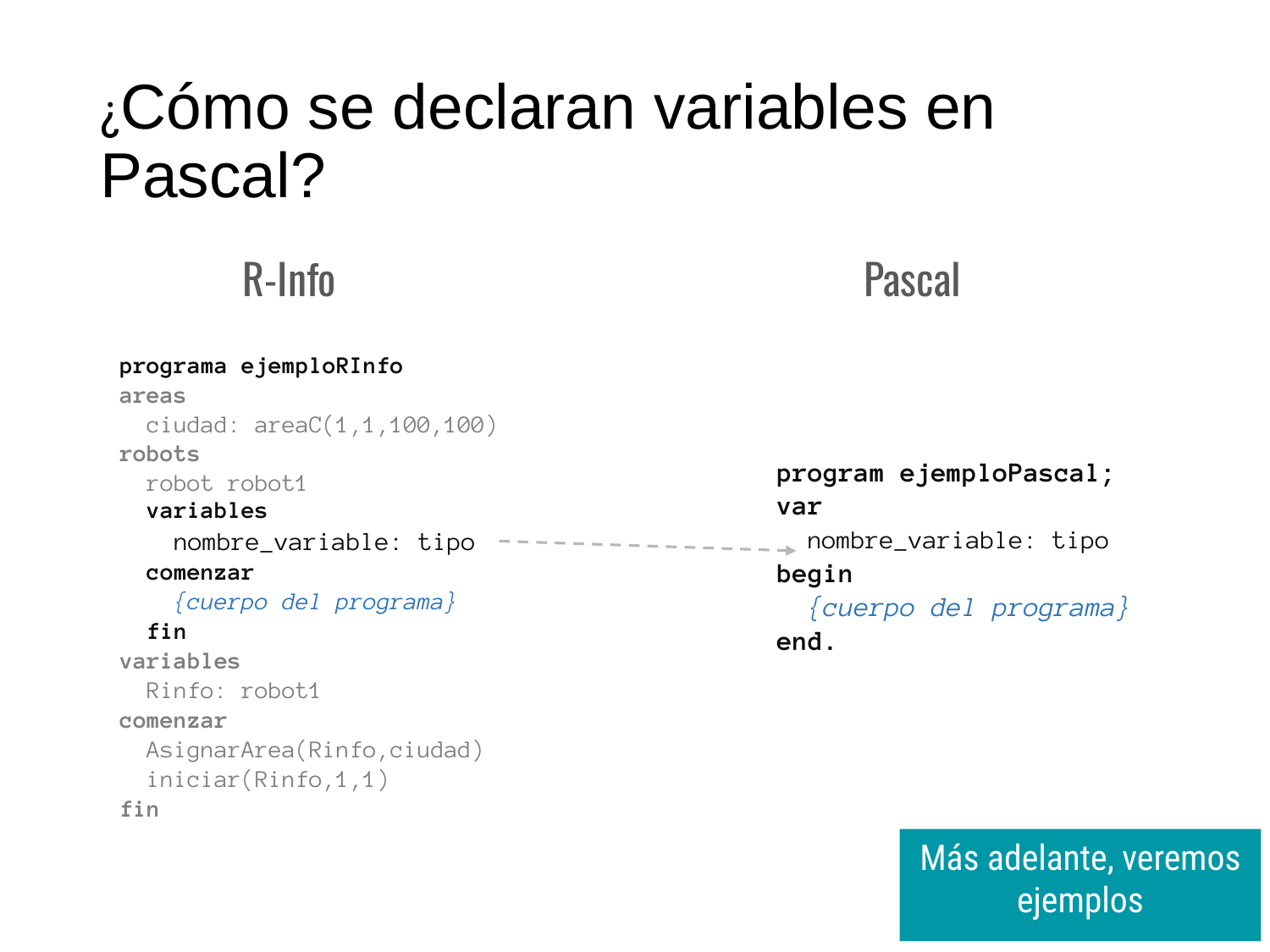

# ¿Cómo se declaran variables en Pascal?
R-Info

Pascal
programa ejemploRInfo
areas
  ciudad: areaC(1,1,100,100)
robots
  robot robot1
  variables
    nombre_variable: tipo
  comenzar
    {cuerpo del programa}
  fin
variables
  Rinfo: robot1
comenzar
  AsignarArea(Rinfo,ciudad)
  iniciar(Rinfo,1,1)
fin

program ejemploPascal;
var
  nombre_variable: tipo
begin
  {cuerpo del programa}
end.
Más adelante, veremos ejemplos